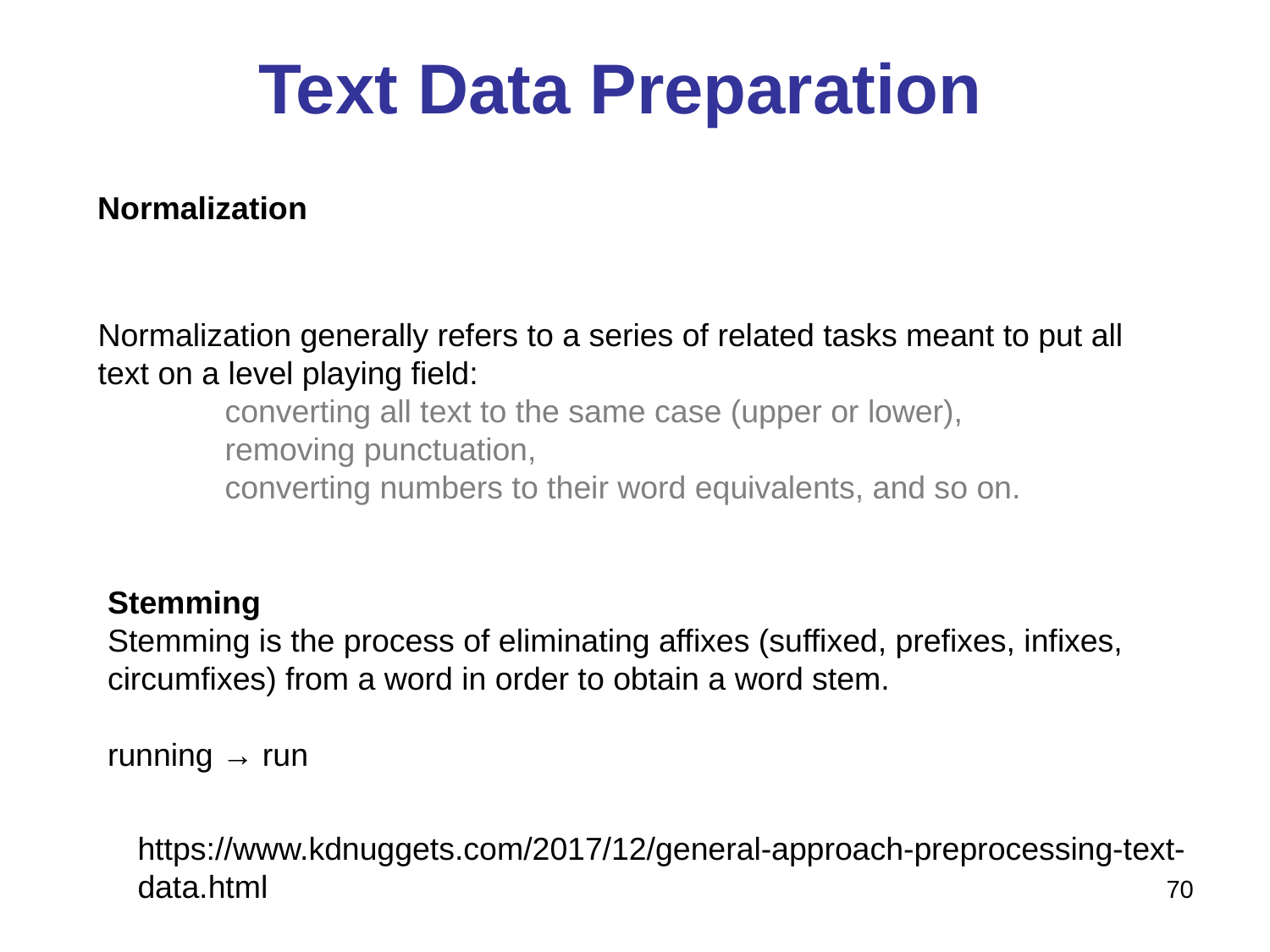

# Text Data Preparation

Normalization

Normalization generally refers to a series of related tasks meant to put all text on a level playing field:
	converting all text to the same case (upper or lower),
	removing punctuation,
	converting numbers to their word equivalents, and so on.
Stemming
Stemming is the process of eliminating affixes (suffixed, prefixes, infixes, circumfixes) from a word in order to obtain a word stem.
running → run
https://www.kdnuggets.com/2017/12/general-approach-preprocessing-text-data.html
70